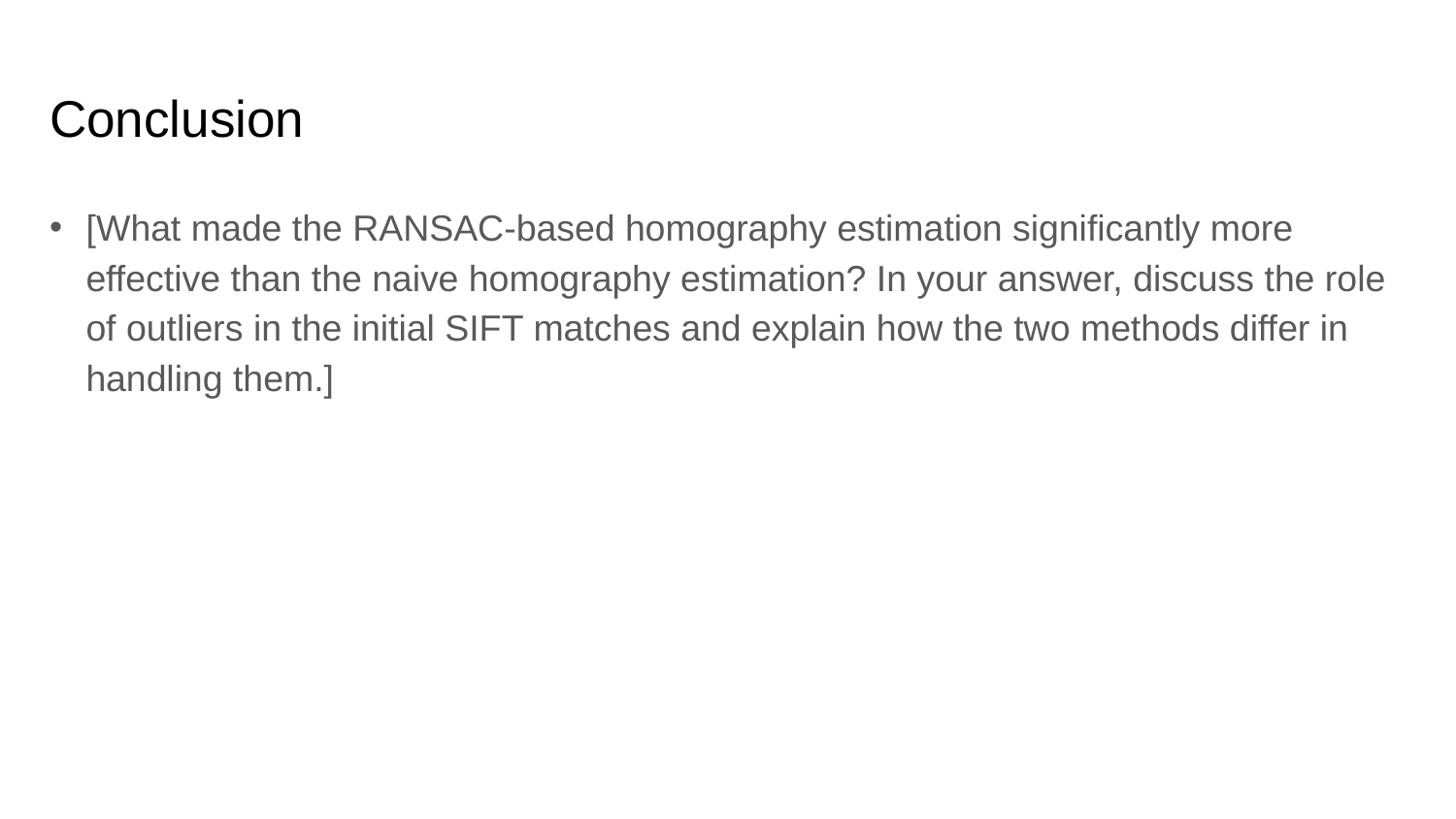

# Conclusion
[What made the RANSAC-based homography estimation significantly more effective than the naive homography estimation? In your answer, discuss the role of outliers in the initial SIFT matches and explain how the two methods differ in handling them.]